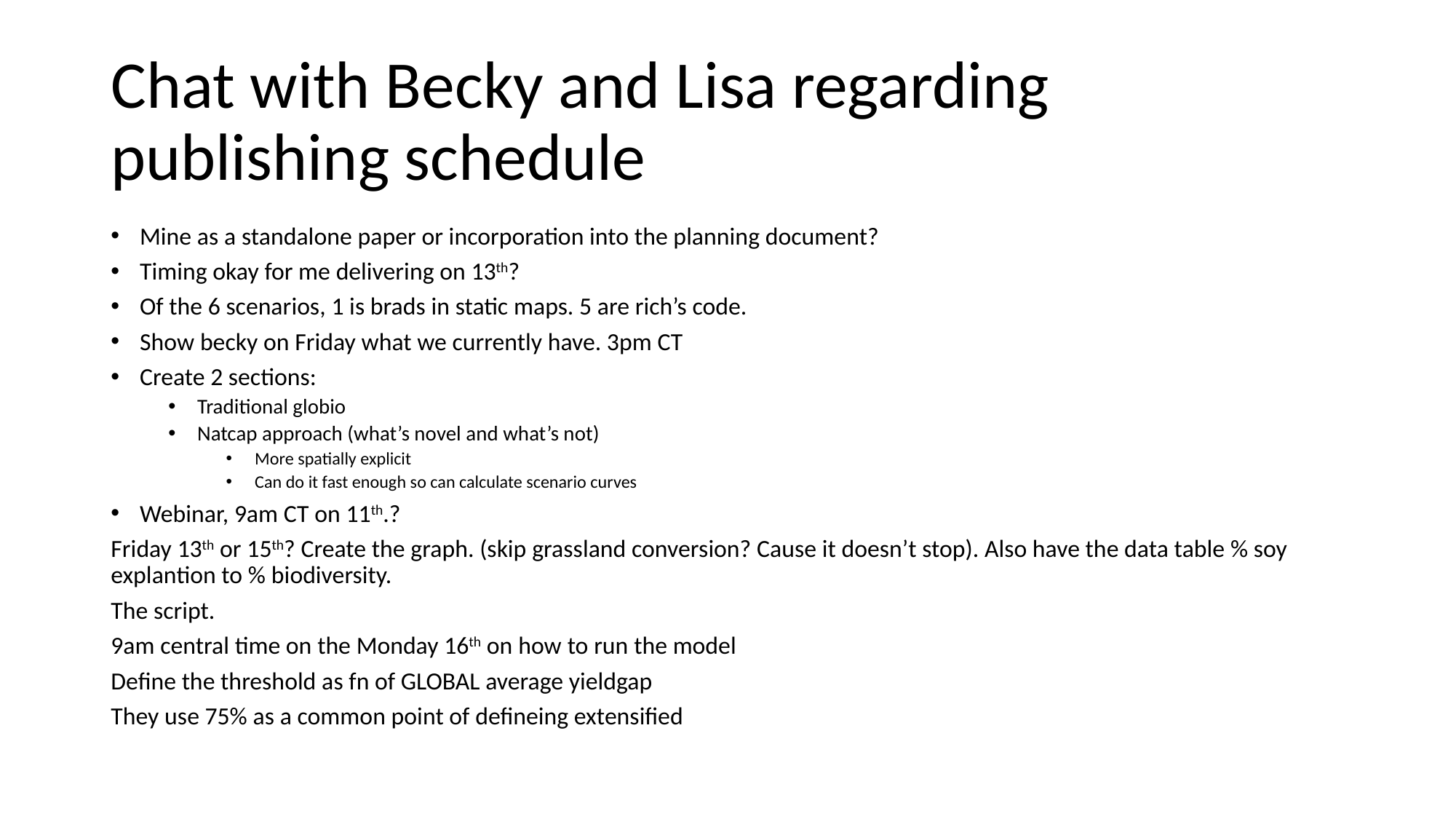

# Chat with Becky and Lisa regarding publishing schedule
Mine as a standalone paper or incorporation into the planning document?
Timing okay for me delivering on 13th?
Of the 6 scenarios, 1 is brads in static maps. 5 are rich’s code.
Show becky on Friday what we currently have. 3pm CT
Create 2 sections:
Traditional globio
Natcap approach (what’s novel and what’s not)
More spatially explicit
Can do it fast enough so can calculate scenario curves
Webinar, 9am CT on 11th.?
Friday 13th or 15th? Create the graph. (skip grassland conversion? Cause it doesn’t stop). Also have the data table % soy explantion to % biodiversity.
The script.
9am central time on the Monday 16th on how to run the model
Define the threshold as fn of GLOBAL average yieldgap
They use 75% as a common point of defineing extensified